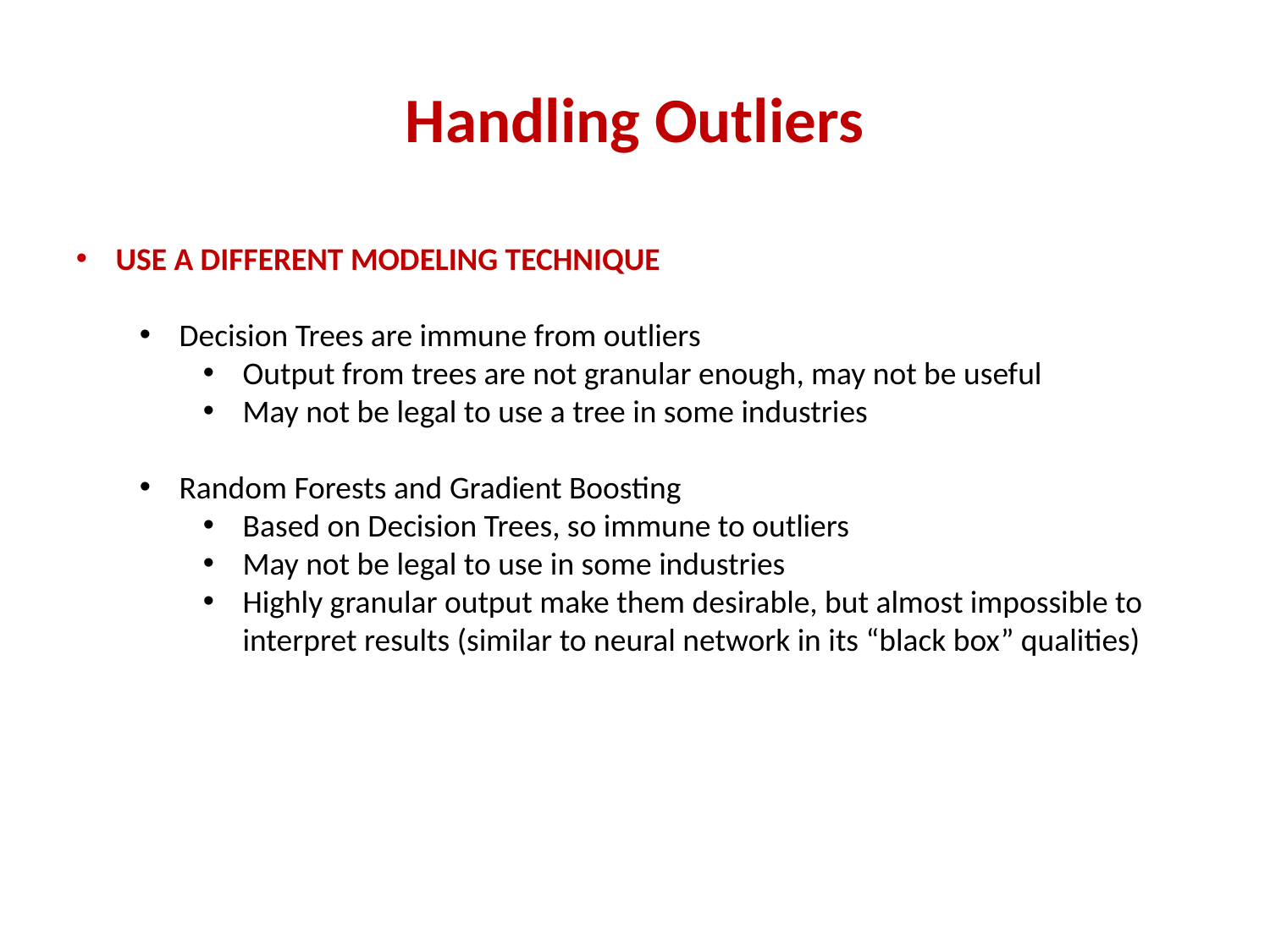

# Handling Outliers
USE A DIFFERENT MODELING TECHNIQUE

Decision Trees are immune from outliers
Output from trees are not granular enough, may not be useful
May not be legal to use a tree in some industries

Random Forests and Gradient Boosting
Based on Decision Trees, so immune to outliers
May not be legal to use in some industries
Highly granular output make them desirable, but almost impossible to interpret results (similar to neural network in its “black box” qualities)